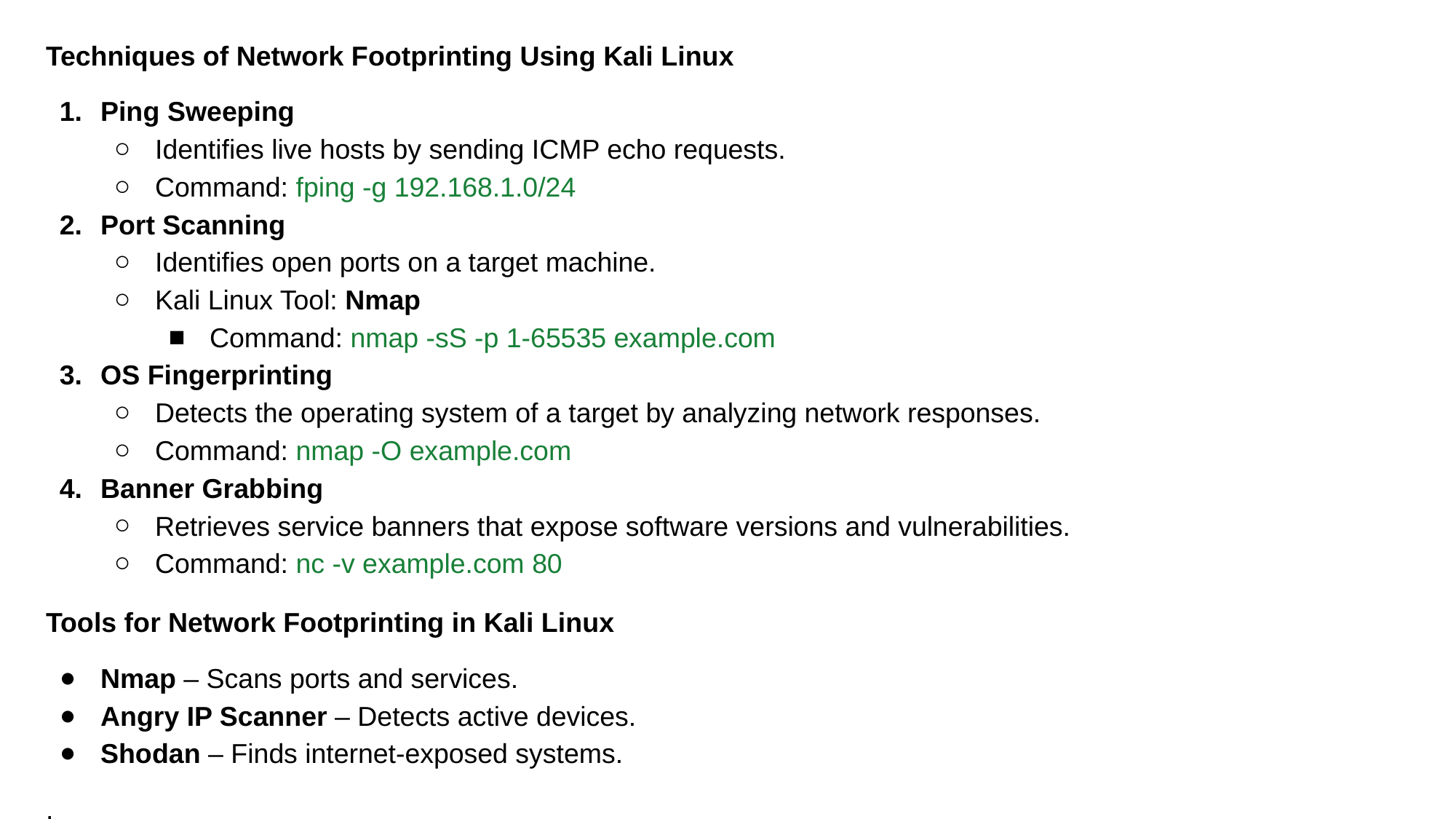

Techniques of Network Footprinting Using Kali Linux
Ping Sweeping
Identifies live hosts by sending ICMP echo requests.
Command: fping -g 192.168.1.0/24
Port Scanning
Identifies open ports on a target machine.
Kali Linux Tool: Nmap
Command: nmap -sS -p 1-65535 example.com
OS Fingerprinting
Detects the operating system of a target by analyzing network responses.
Command: nmap -O example.com
Banner Grabbing
Retrieves service banners that expose software versions and vulnerabilities.
Command: nc -v example.com 80
Tools for Network Footprinting in Kali Linux
Nmap – Scans ports and services.
Angry IP Scanner – Detects active devices.
Shodan – Finds internet-exposed systems.
.